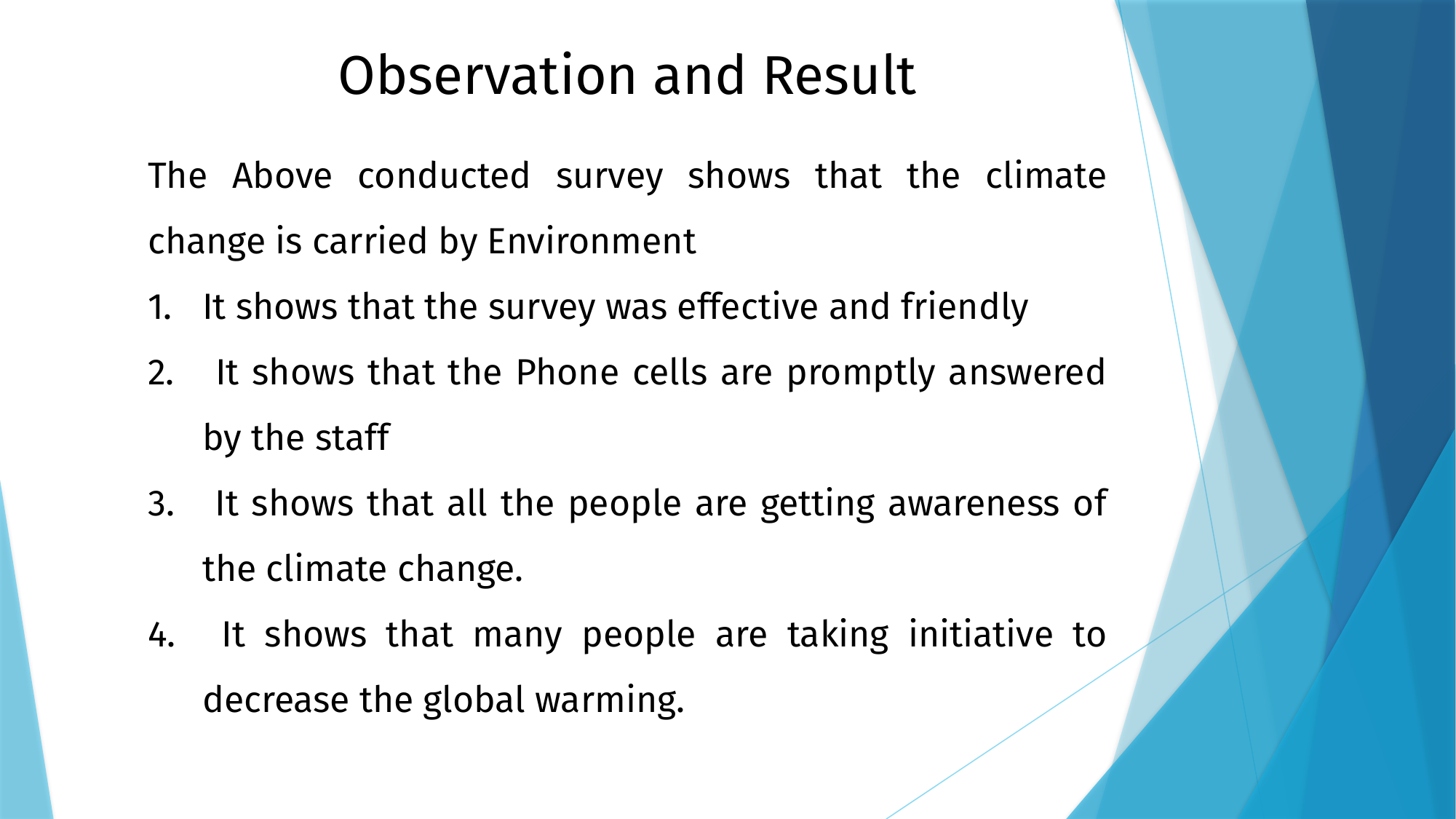

Observation and Result
The Above conducted survey shows that the climate change is carried by Environment
It shows that the survey was effective and friendly
 It shows that the Phone cells are promptly answered by the staff
 It shows that all the people are getting awareness of the climate change.
 It shows that many people are taking initiative to decrease the global warming.